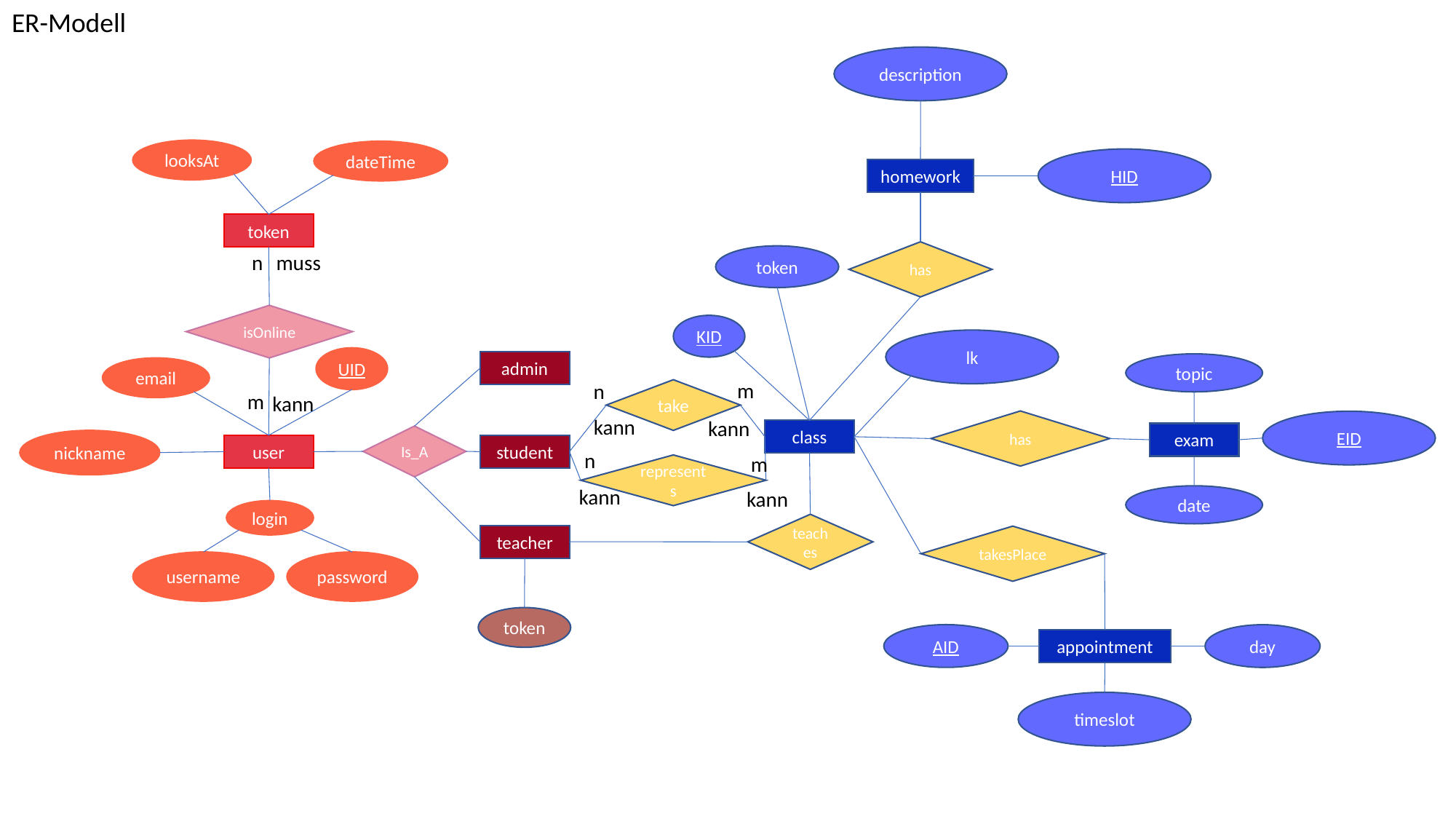

ER-Modell
description
looksAt
dateTime
HID
homework
token
has
muss
n
token
isOnline
KID
lk
UID
admin
topic
email
m
n
take
m
kann
kann
kann
has
EID
class
exam
Is_A
nickname
user
student
n
m
represents
kann
kann
date
login
teaches
teacher
takesPlace
username
password
token
AID
day
appointment
timeslot